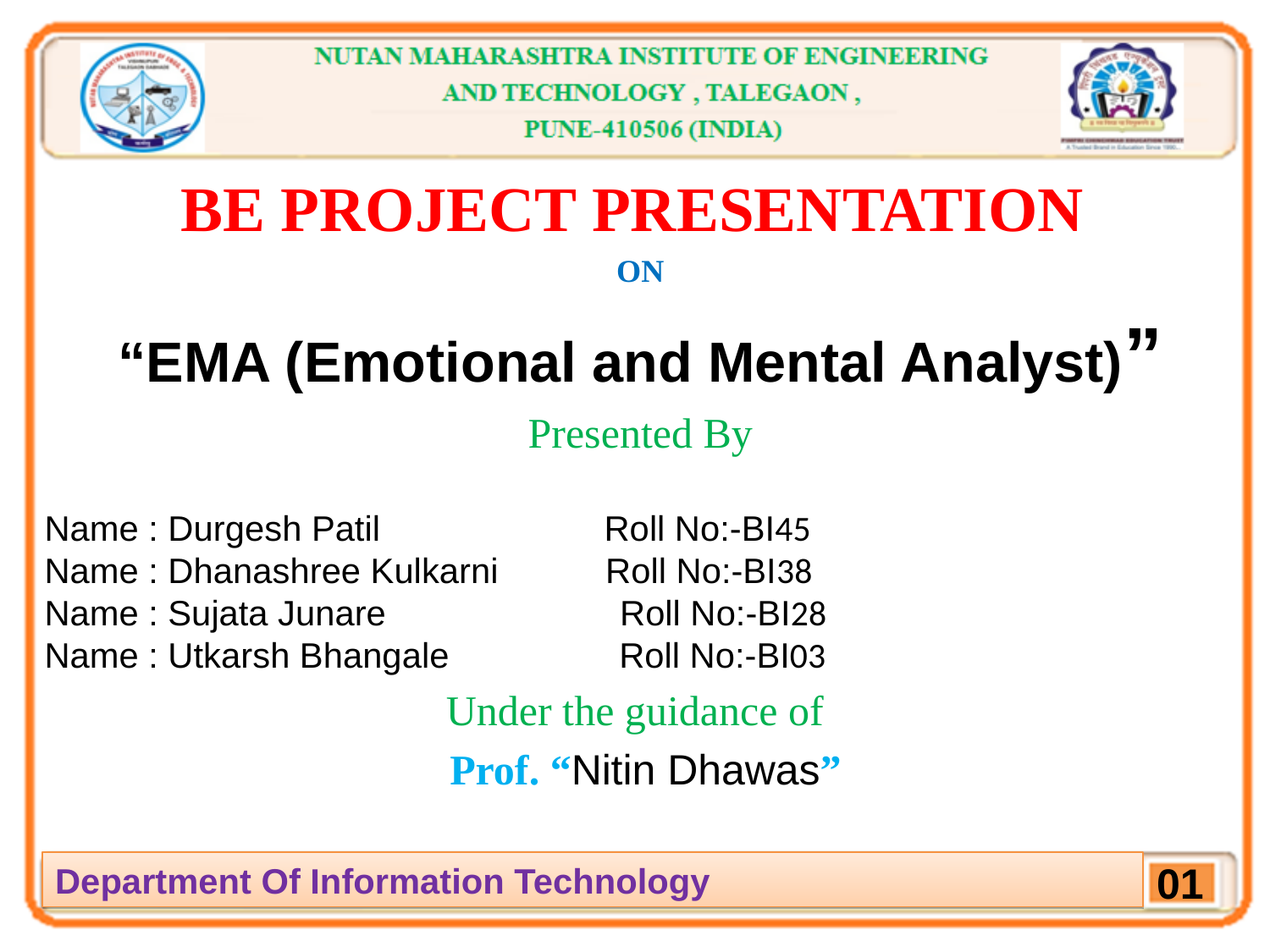

BE PROJECT PRESENTATION
ON
“EMA (Emotional and Mental Analyst)”
Presented By

Name : Durgesh Patil                       Roll No:-BI45
Name : Dhanashree Kulkarni           Roll No:-BI38
Name : Sujata Junare                        Roll No:-BI28
Name : Utkarsh Bhangale	               Roll No:-BI03
Under the guidance of
 Prof. “Nitin Dhawas”
Department Of Information Technology
01